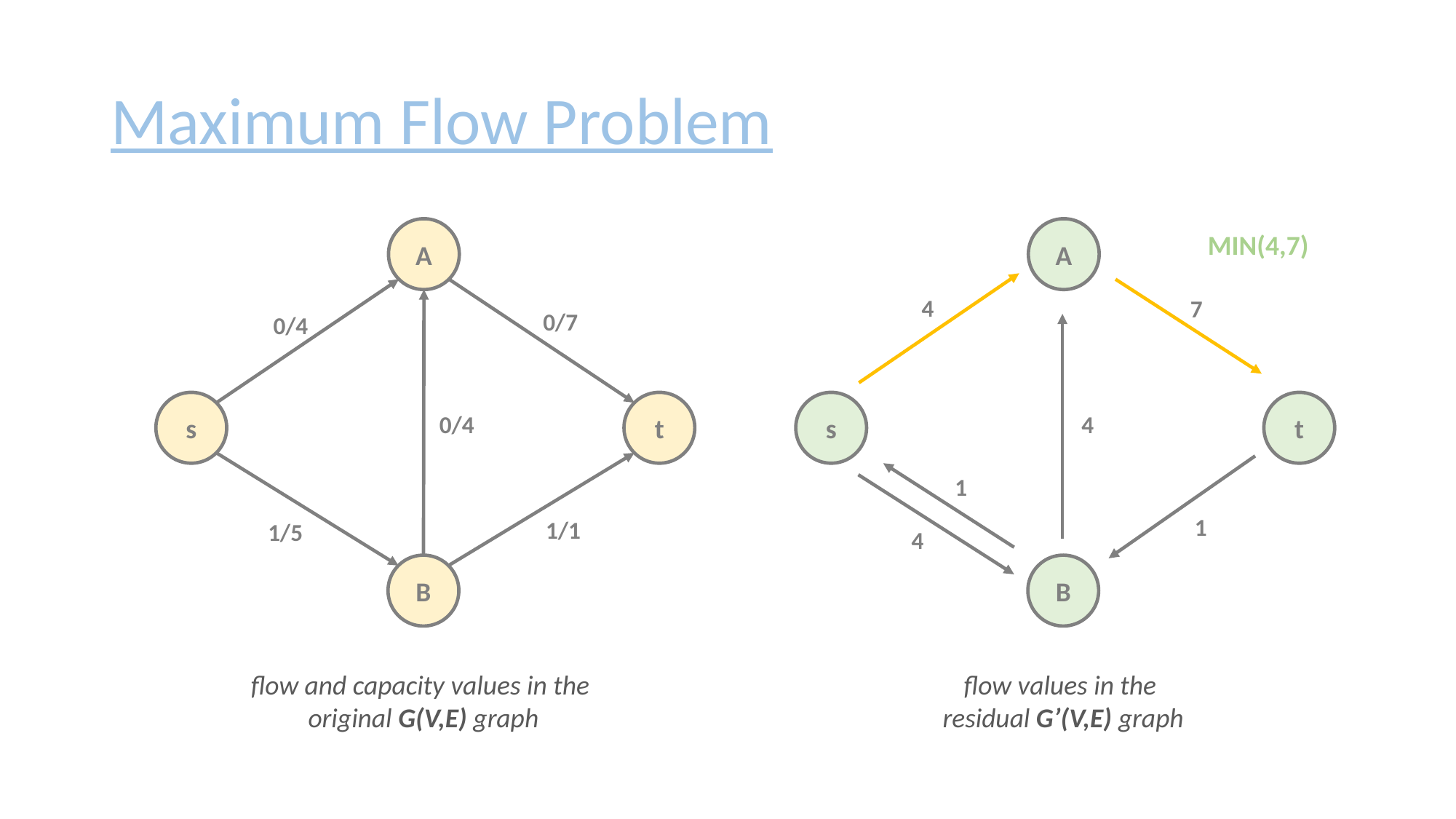

# Maximum Flow Problem
A
A
MIN(4,7)
4
7
0/7
0/4
s
t
s
t
0/4
4
1
1
1/1
1/5
4
B
B
flow and capacity values in the
original G(V,E) graph
flow values in the
residual G’(V,E) graph